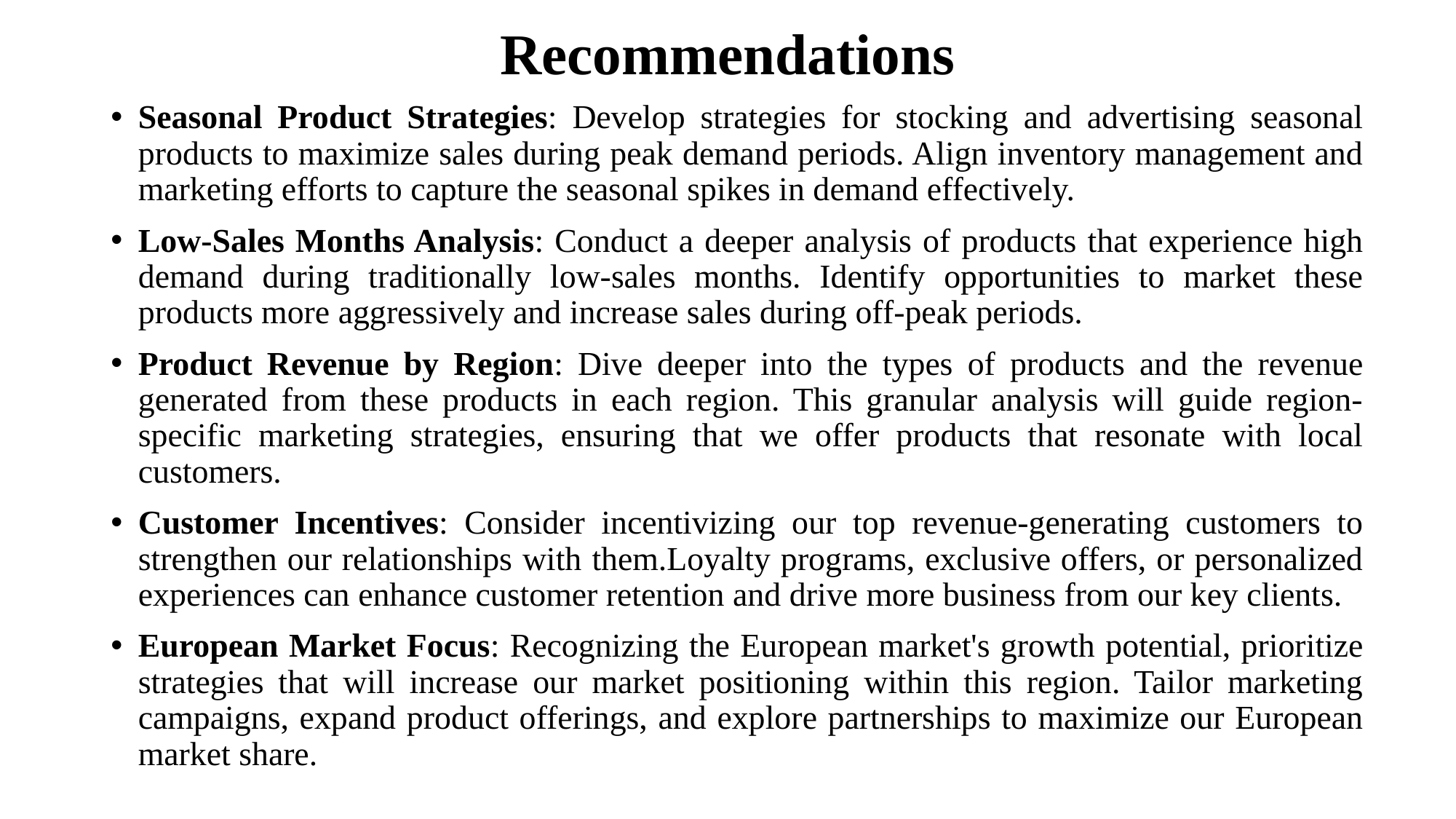

# Recommendations
Seasonal Product Strategies: Develop strategies for stocking and advertising seasonal products to maximize sales during peak demand periods. Align inventory management and marketing efforts to capture the seasonal spikes in demand effectively.
Low-Sales Months Analysis: Conduct a deeper analysis of products that experience high demand during traditionally low-sales months. Identify opportunities to market these products more aggressively and increase sales during off-peak periods.
Product Revenue by Region: Dive deeper into the types of products and the revenue generated from these products in each region. This granular analysis will guide region-specific marketing strategies, ensuring that we offer products that resonate with local customers.
Customer Incentives: Consider incentivizing our top revenue-generating customers to strengthen our relationships with them.Loyalty programs, exclusive offers, or personalized experiences can enhance customer retention and drive more business from our key clients.
European Market Focus: Recognizing the European market's growth potential, prioritize strategies that will increase our market positioning within this region. Tailor marketing campaigns, expand product offerings, and explore partnerships to maximize our European market share.